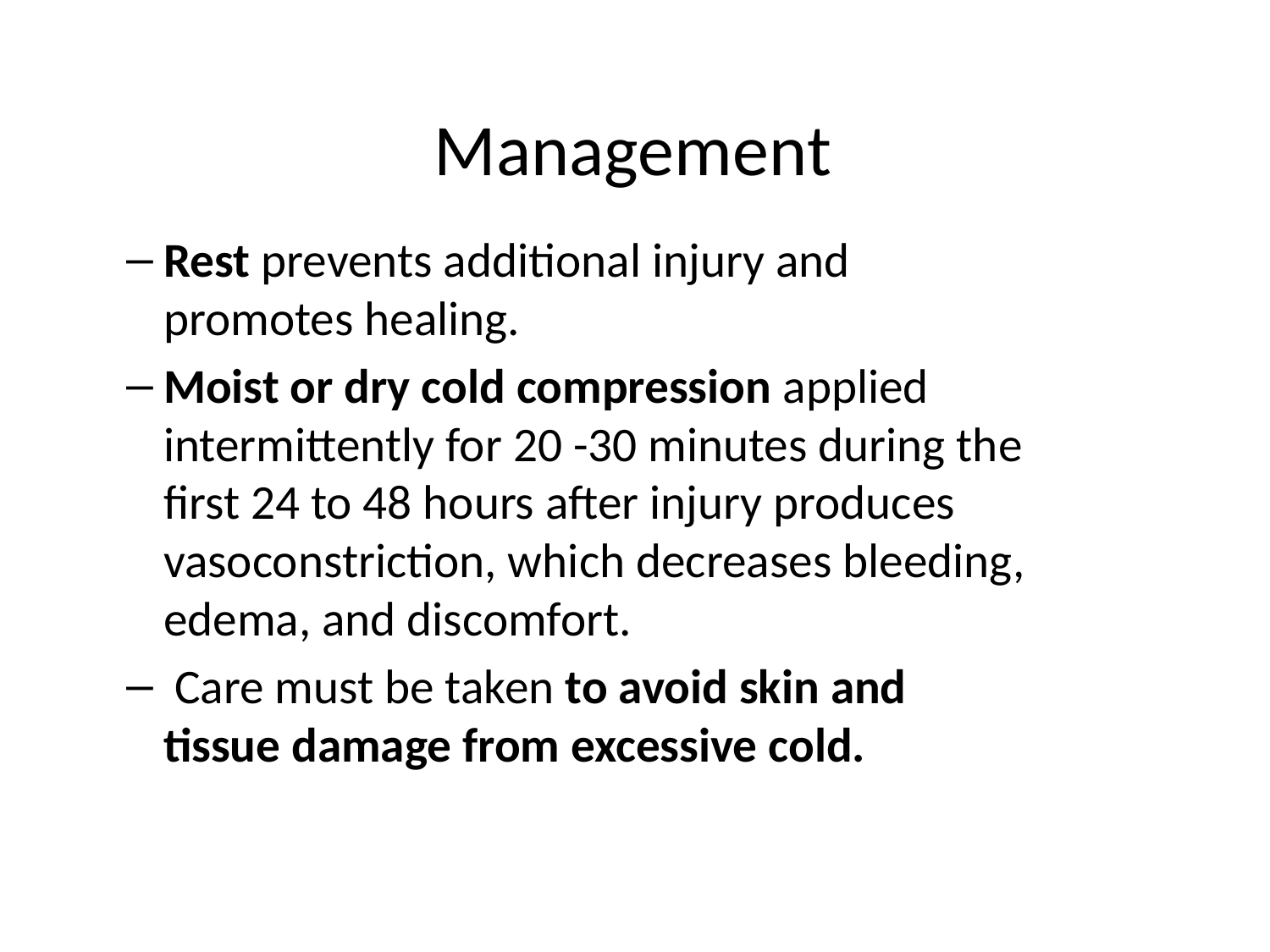

# Management
Rest prevents additional injury and promotes healing.
Moist or dry cold compression applied intermittently for 20 -30 minutes during the first 24 to 48 hours after injury produces vasoconstriction, which decreases bleeding, edema, and discomfort.
 Care must be taken to avoid skin and tissue damage from excessive cold.